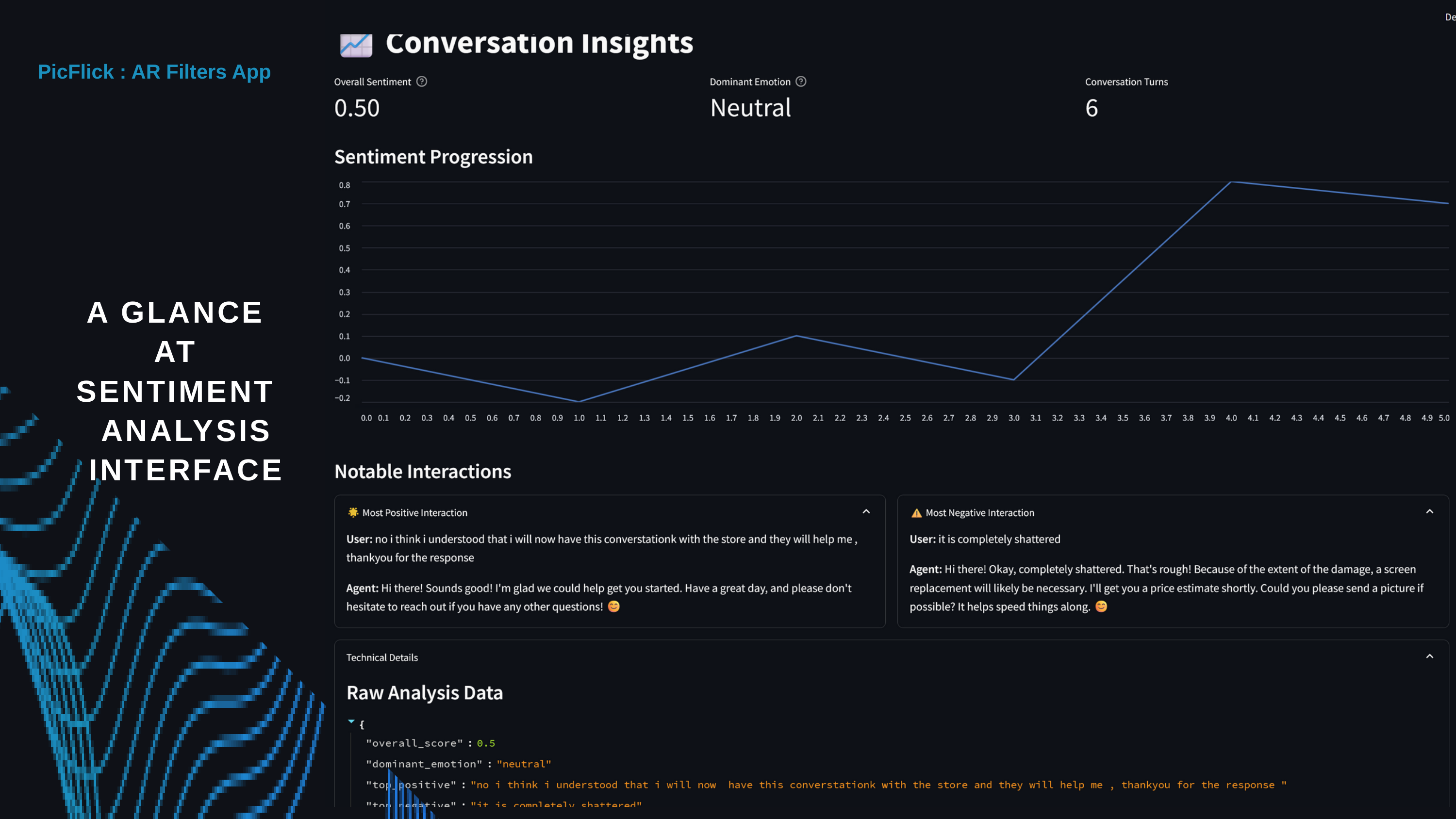

PicFlick : AR Filters App
A GLANCE
AT
SENTIMENT
 ANALYSIS
 INTERFACE